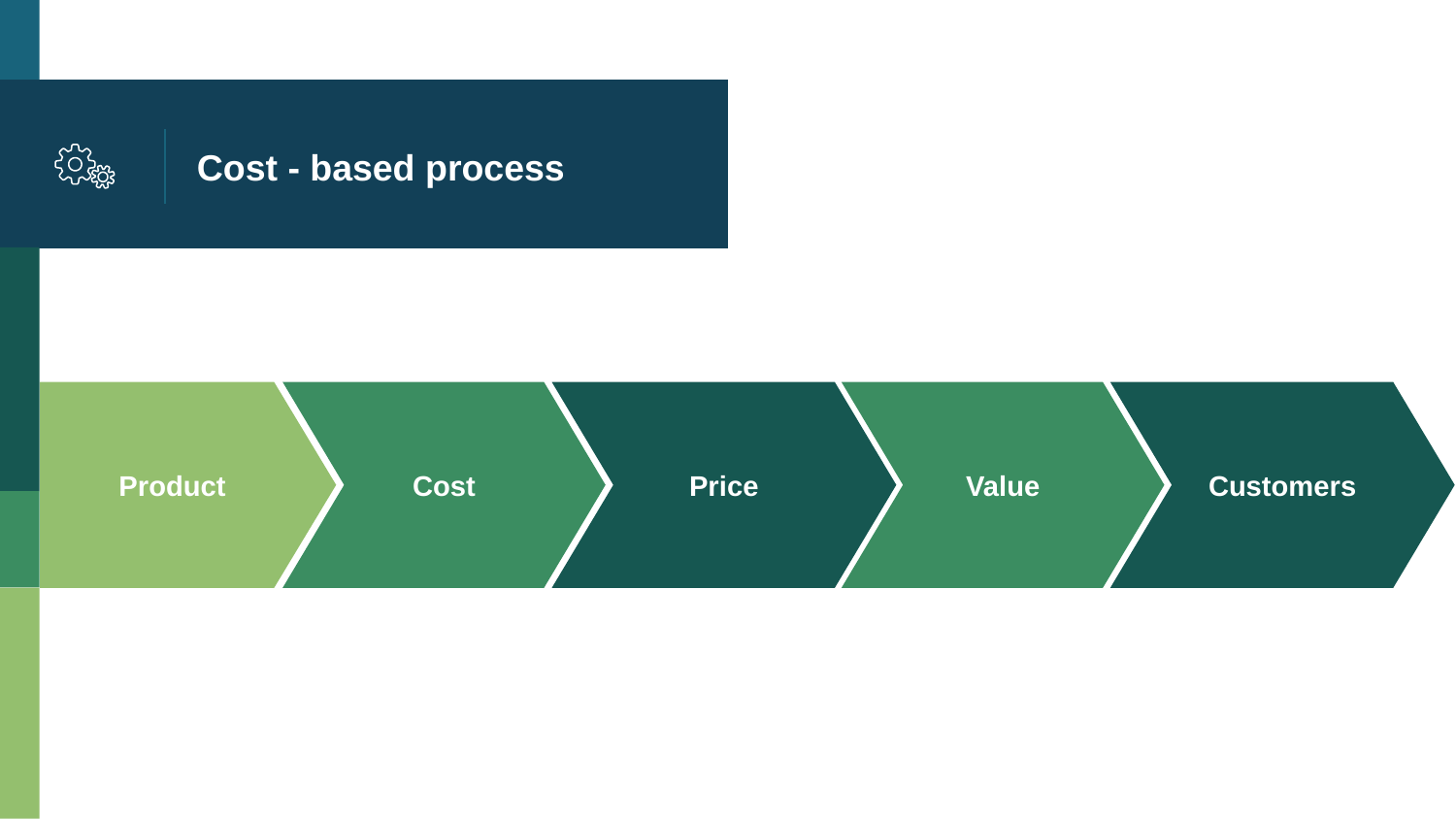

# Cost - based process

Product
Cost
Price
Value
Customers